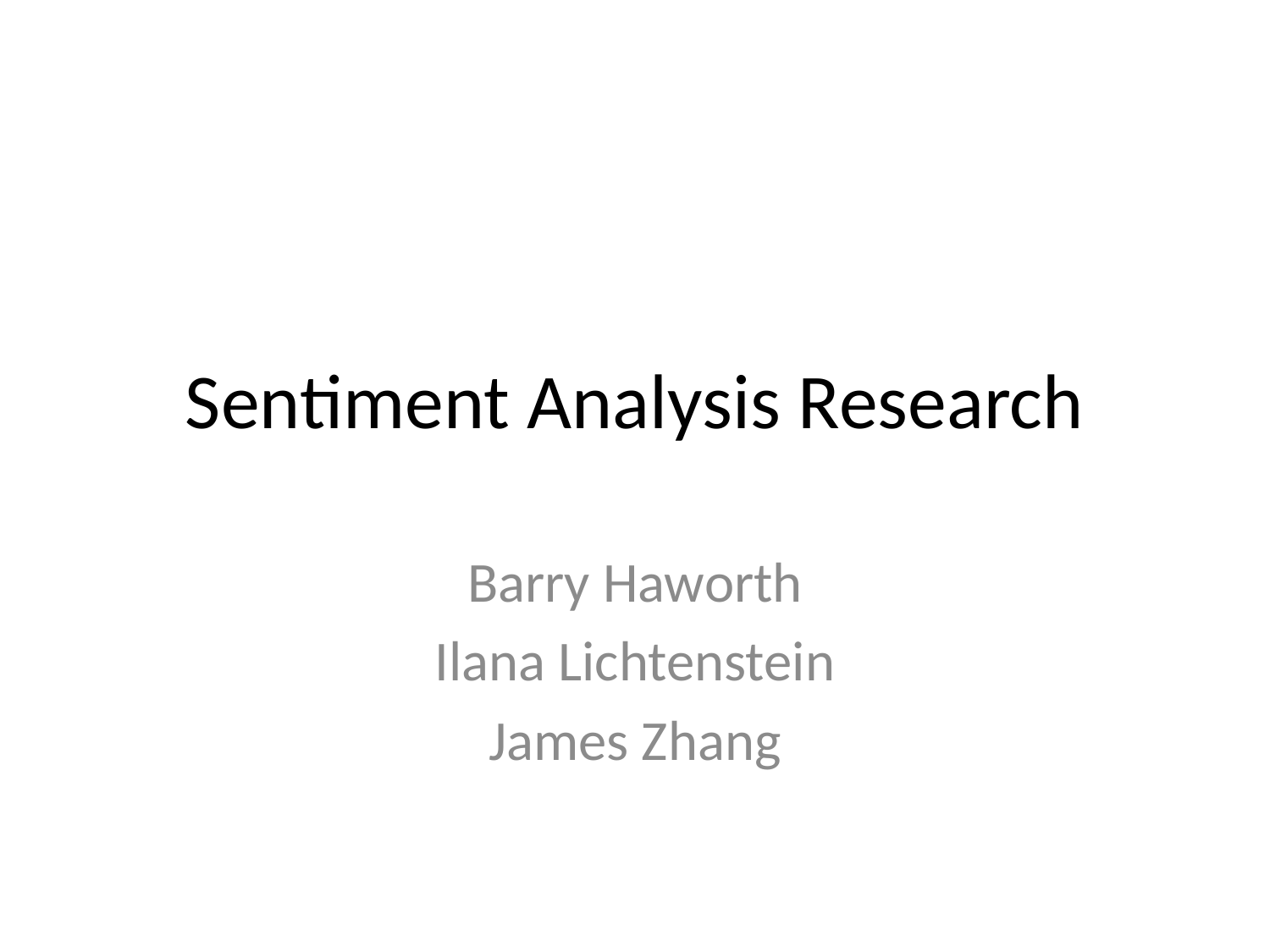

# Sentiment Analysis Research
Barry Haworth
Ilana Lichtenstein
James Zhang